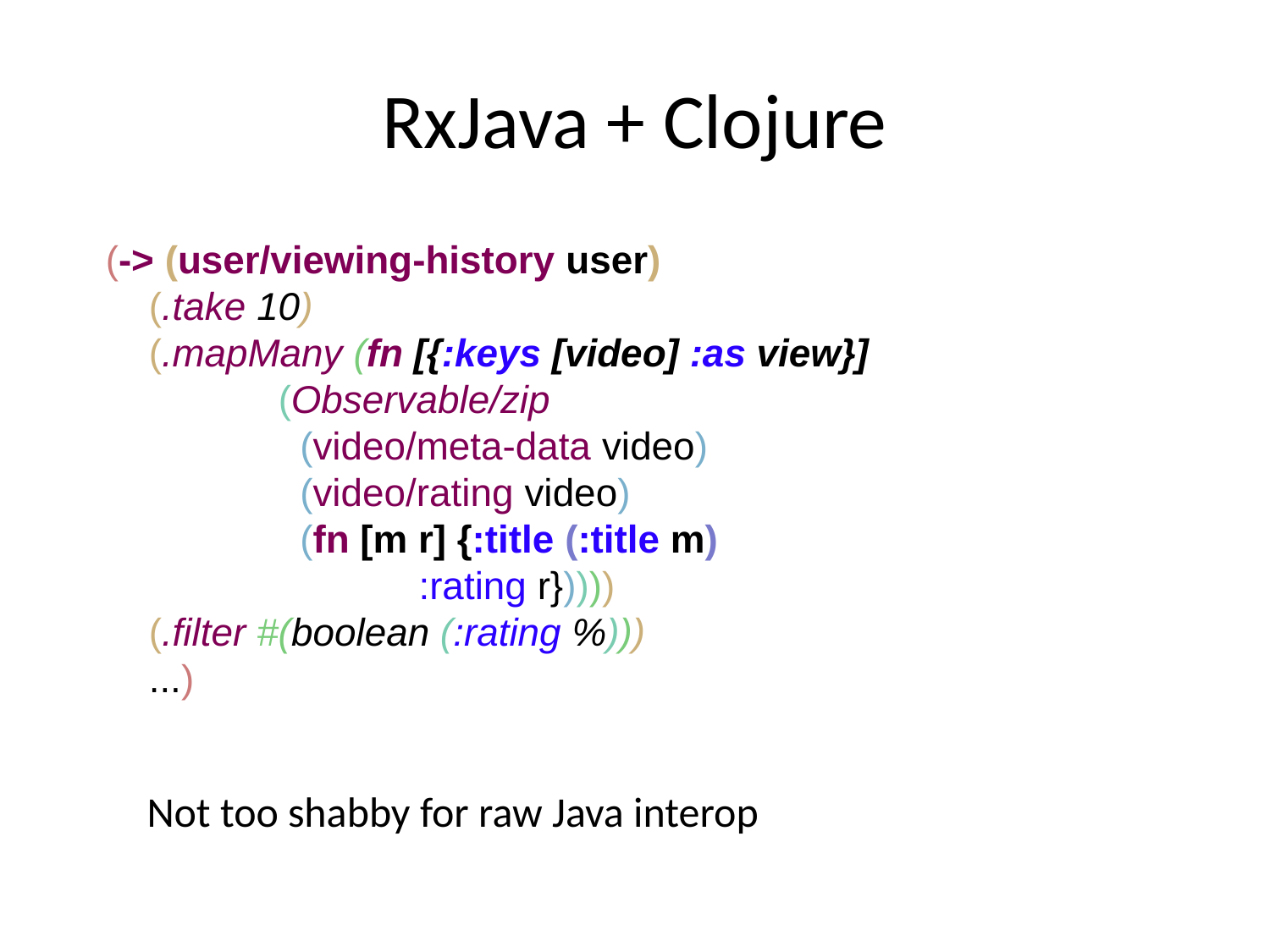

# RxJava + Clojure
(-> (user/viewing-history user)
    (.take 10)
    (.mapMany (fn [{:keys [video] :as view}]
                (Observable/zip
                  (video/meta-data video)
                  (video/rating video)
                  (fn [m r] {:title (:title m)
                             :rating r}))))
    (.filter #(boolean (:rating %)))
    ...)
Not too shabby for raw Java interop